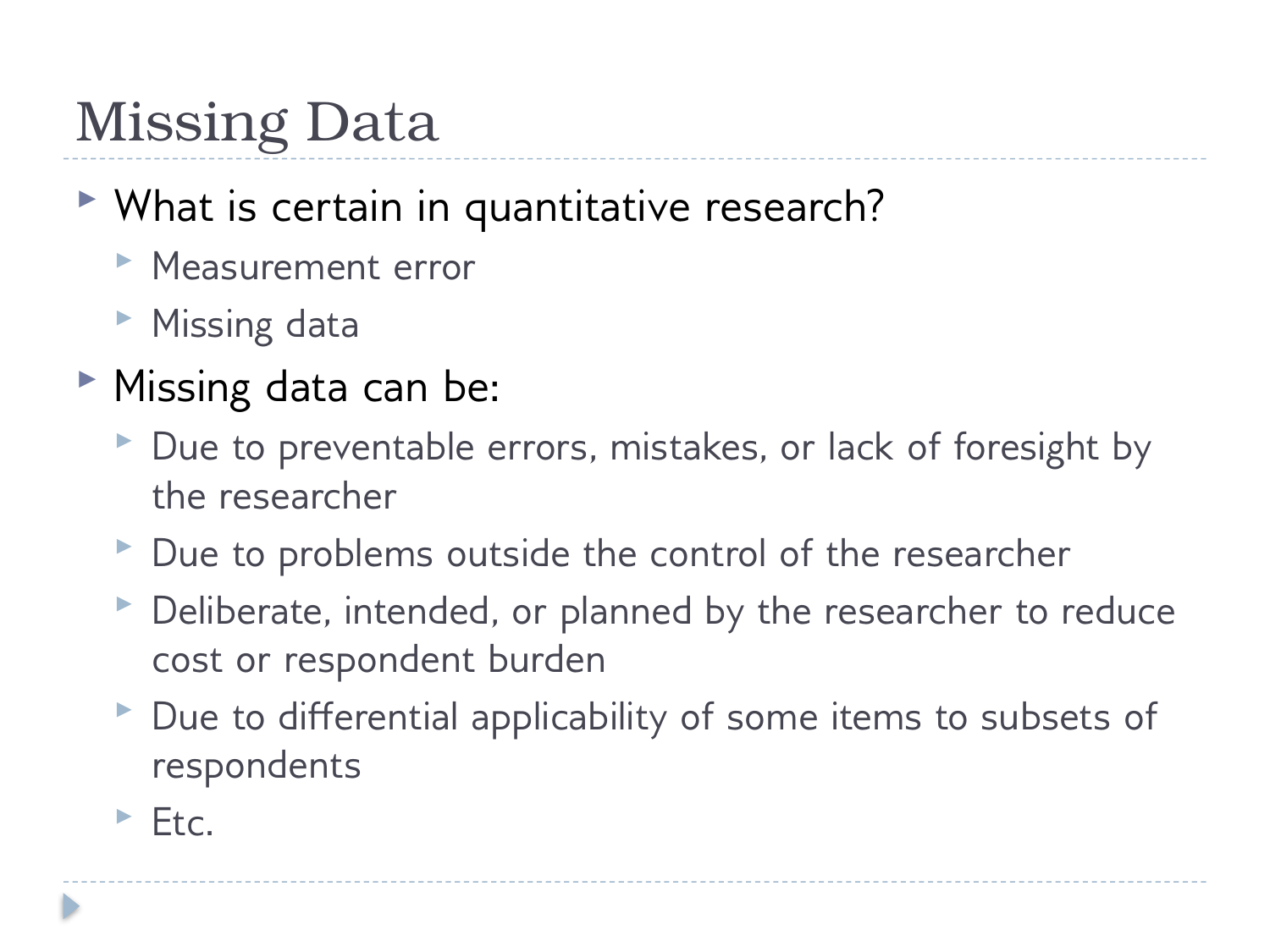

# Missing Data
What is certain in quantitative research?
Measurement error
Missing data
Missing data can be:
Due to preventable errors, mistakes, or lack of foresight by the researcher
Due to problems outside the control of the researcher
Deliberate, intended, or planned by the researcher to reduce cost or respondent burden
Due to differential applicability of some items to subsets of respondents
Etc.